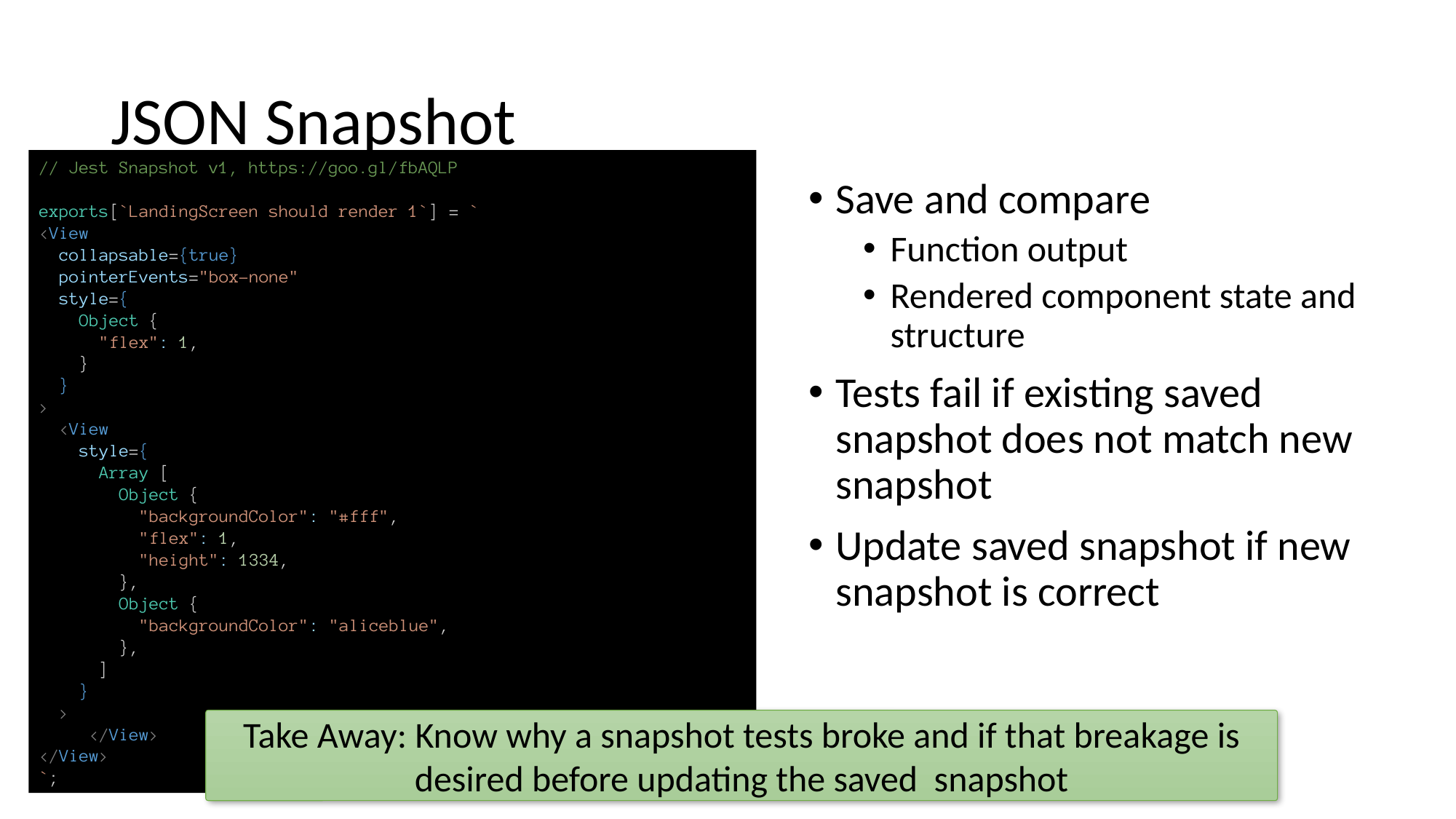

# JSON Snapshot
// Jest Snapshot v1, https://goo.gl/fbAQLP
exports[`LandingScreen should render 1`] = `
<View
  collapsable={true}
  pointerEvents="box-none"
  style={
    Object {
      "flex": 1,
    }
  }
>
  <View
    style={
      Array [
        Object {
          "backgroundColor": "#fff",
          "flex": 1,
          "height": 1334,
        },
        Object {
          "backgroundColor": "aliceblue",
        },
      ]
    }
  >
     </View>
</View>
`;
Save and compare
Function output
Rendered component state and structure
Tests fail if existing saved snapshot does not match new snapshot
Update saved snapshot if new snapshot is correct

Take Away: Know why a snapshot tests broke and if that breakage is desired before updating the saved  snapshot